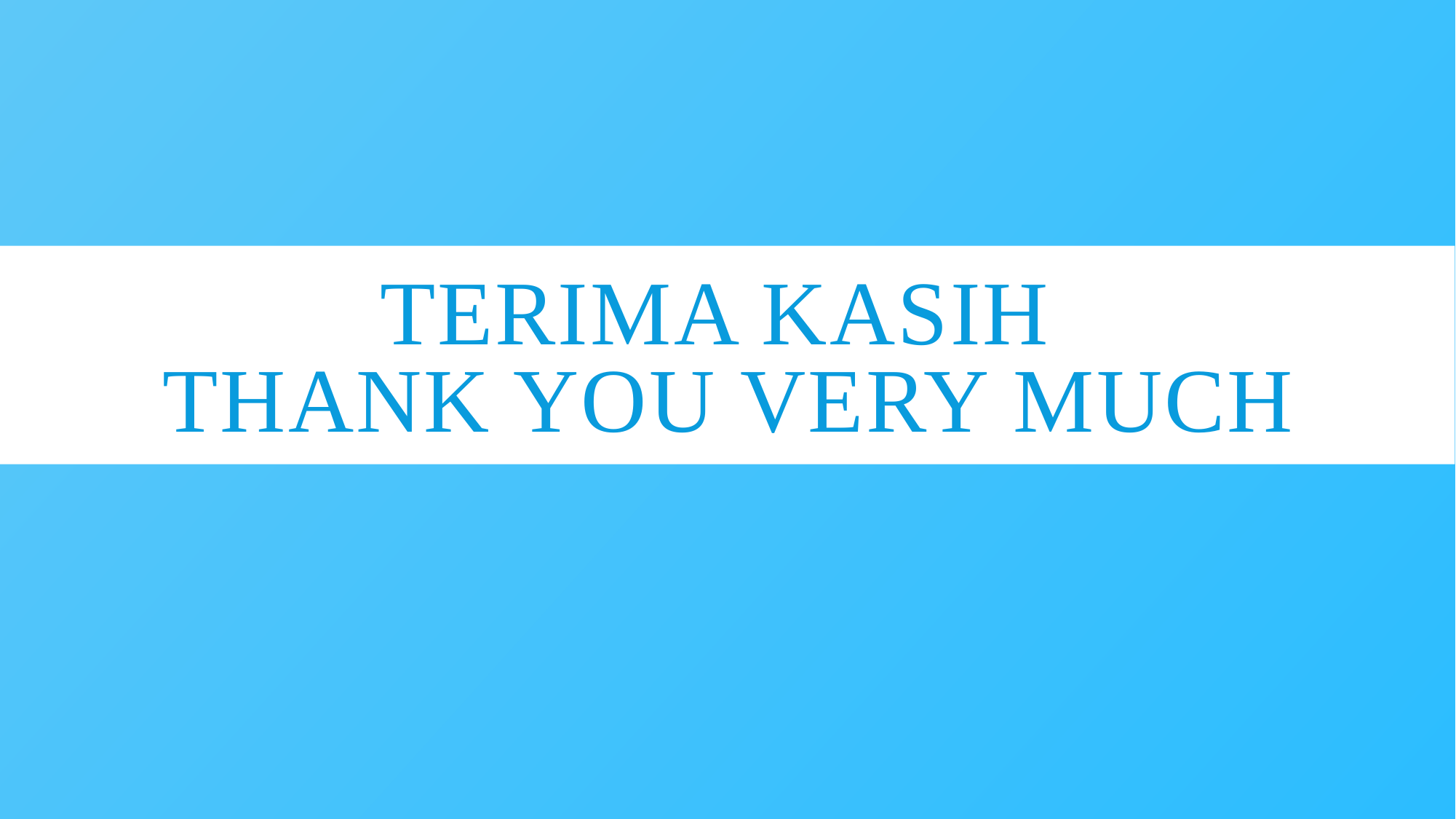

# Terima kasih Thank you very much